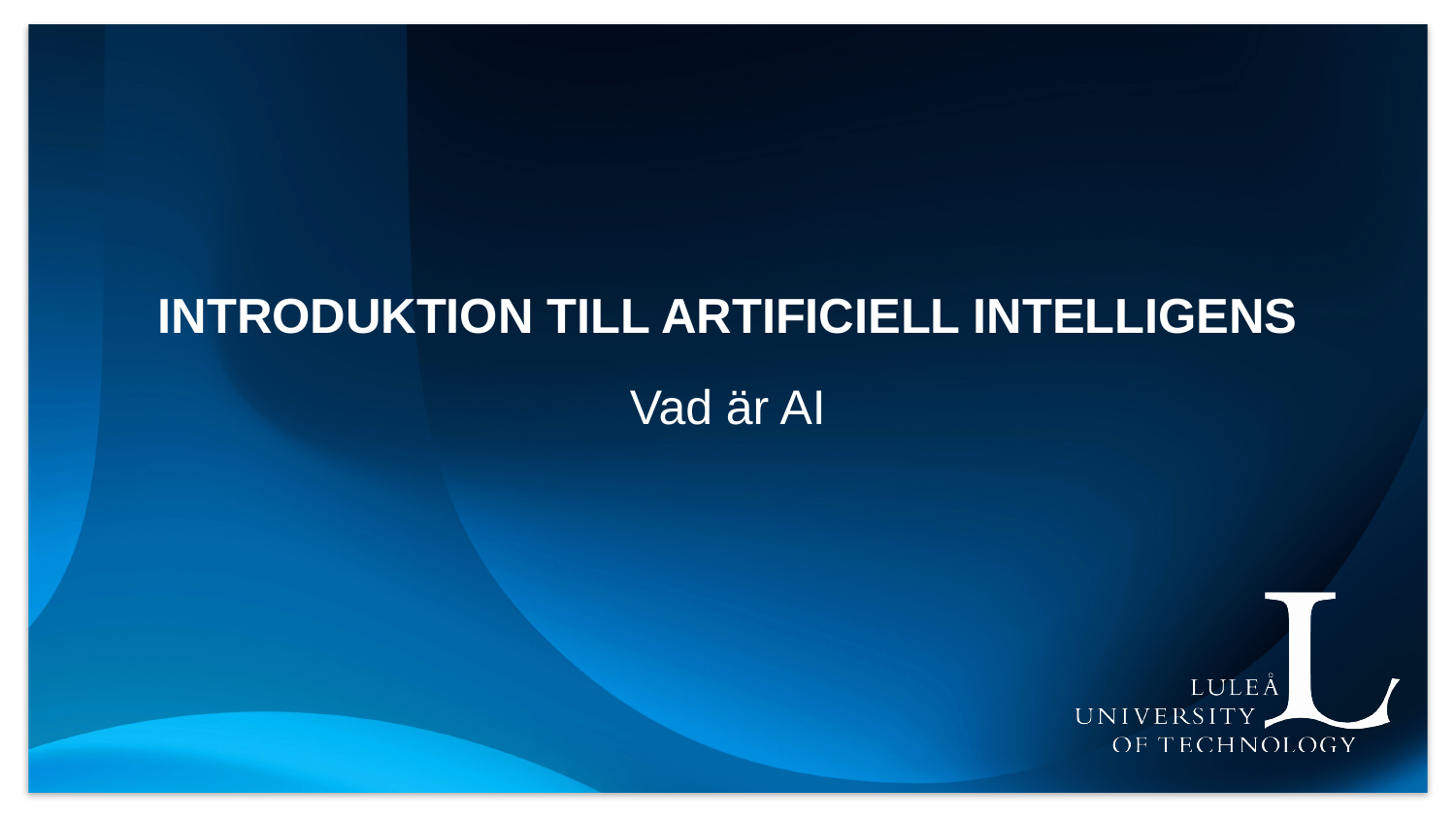

# introduktion till Artificiell Intelligens
Vad är AI